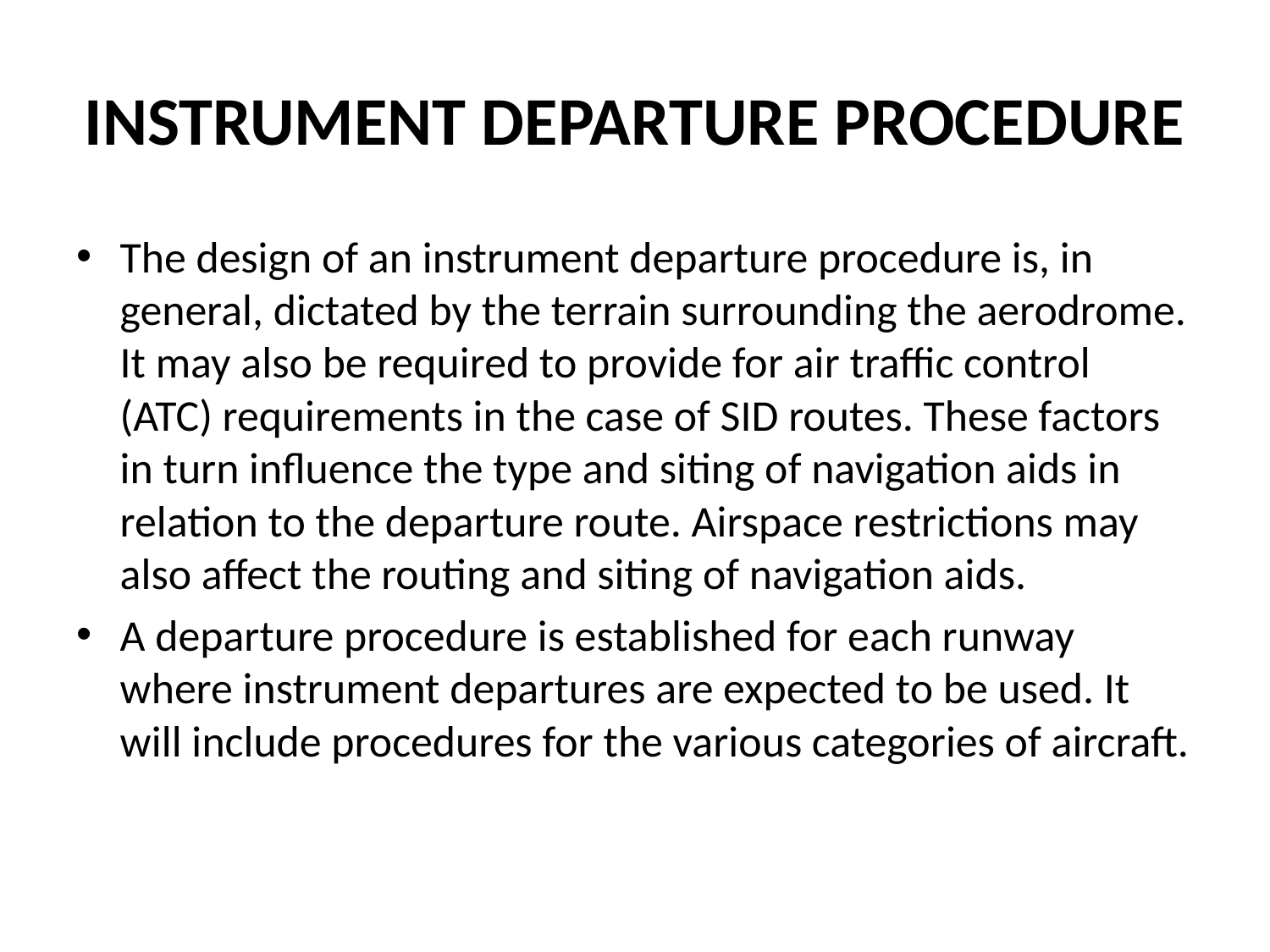

# INSTRUMENT DEPARTURE PROCEDURE
The design of an instrument departure procedure is, in general, dictated by the terrain surrounding the aerodrome. It may also be required to provide for air traffic control (ATC) requirements in the case of SID routes. These factors in turn influence the type and siting of navigation aids in relation to the departure route. Airspace restrictions may also affect the routing and siting of navigation aids.
A departure procedure is established for each runway where instrument departures are expected to be used. It will include procedures for the various categories of aircraft.